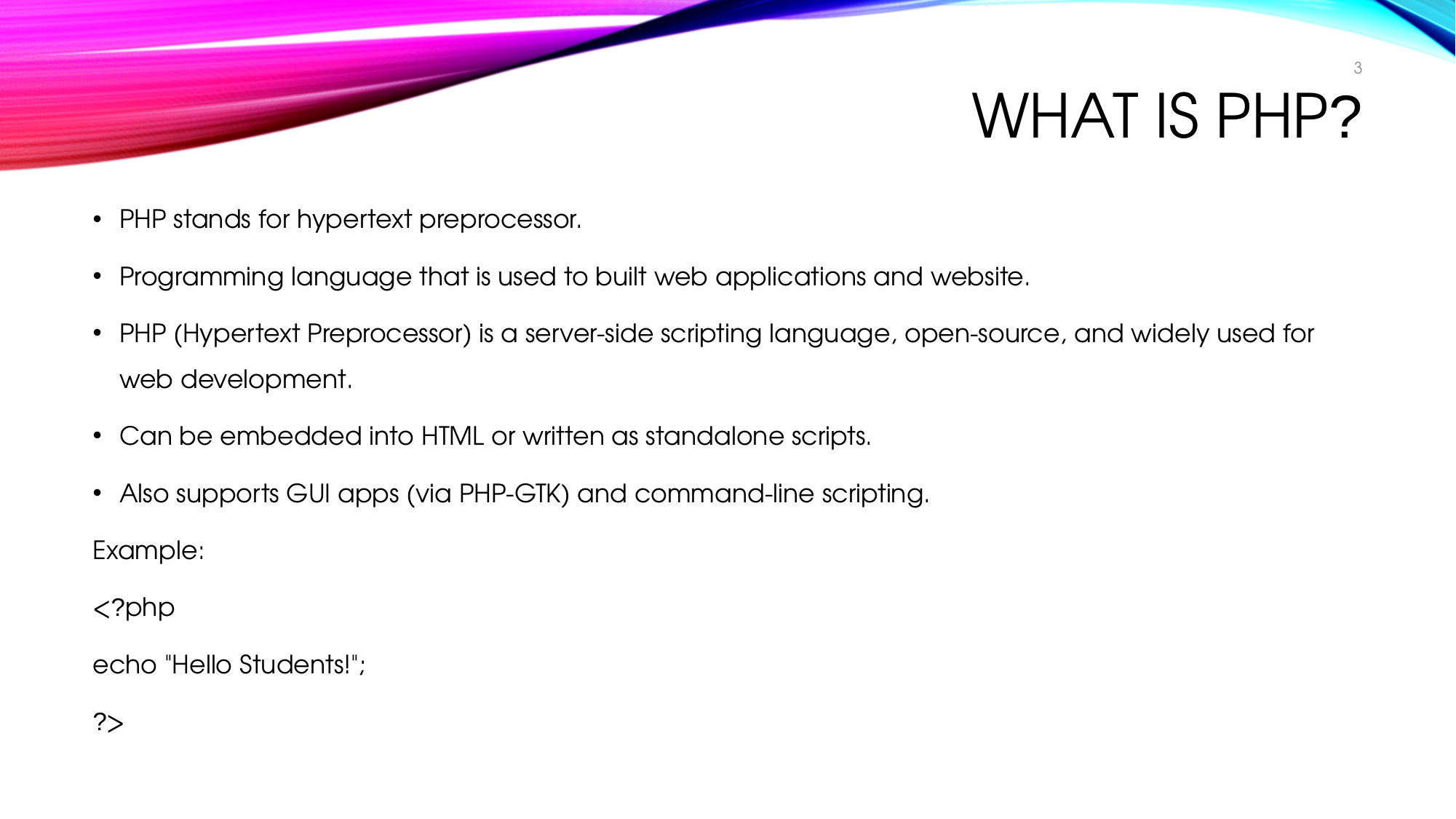

# What is php?
3
PHP stands for hypertext preprocessor.
Programming language that is used to built web applications and website.
PHP (Hypertext Preprocessor) is a server-side scripting language, open-source, and widely used for web development.
Can be embedded into HTML or written as standalone scripts.
Also supports GUI apps (via PHP-GTK) and command-line scripting.
Example:
<?php
echo "Hello Students!";
?>